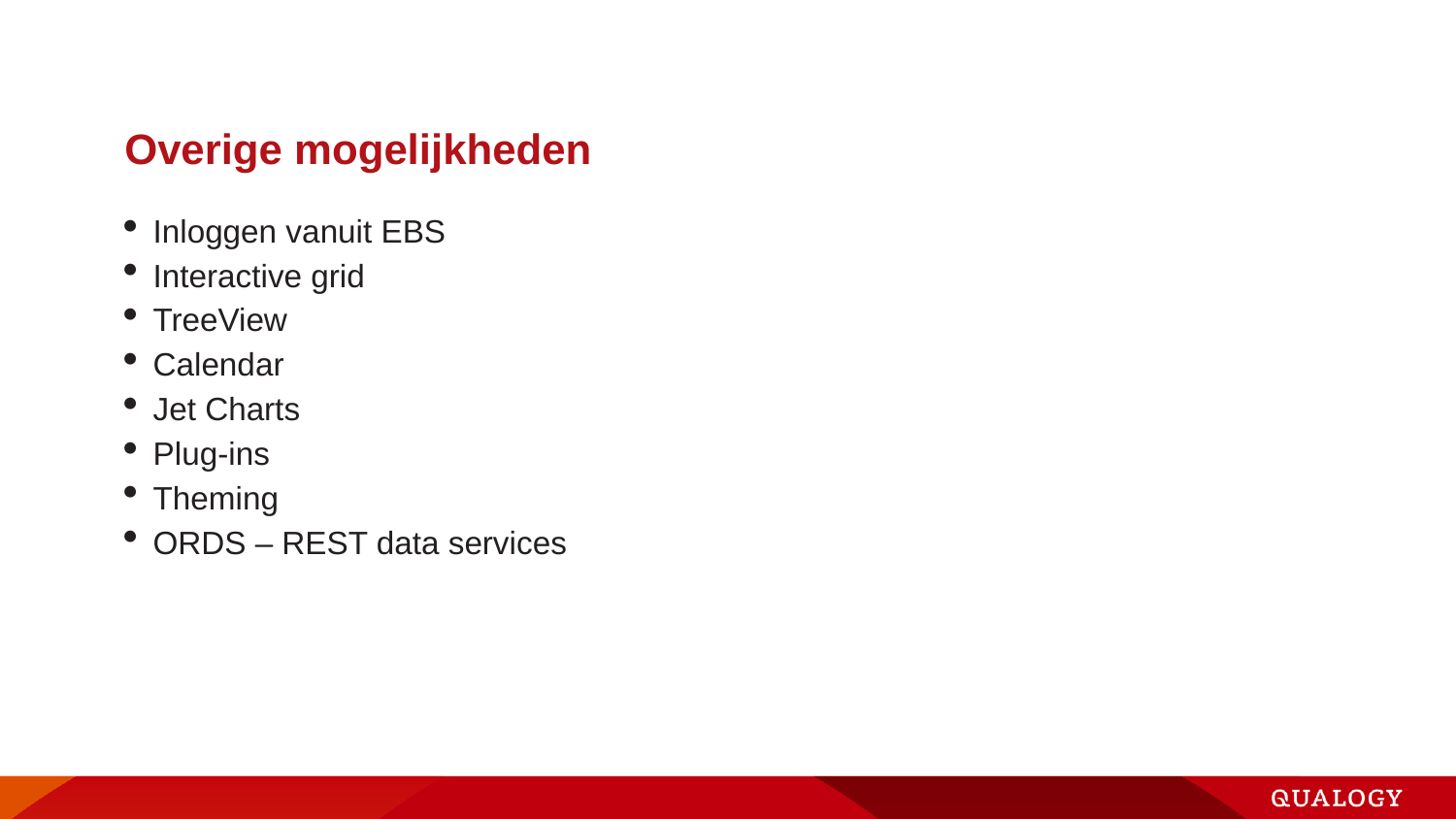

# Overige mogelijkheden
Inloggen vanuit EBS
Interactive grid
TreeView
Calendar
Jet Charts
Plug-ins
Theming
ORDS – REST data services